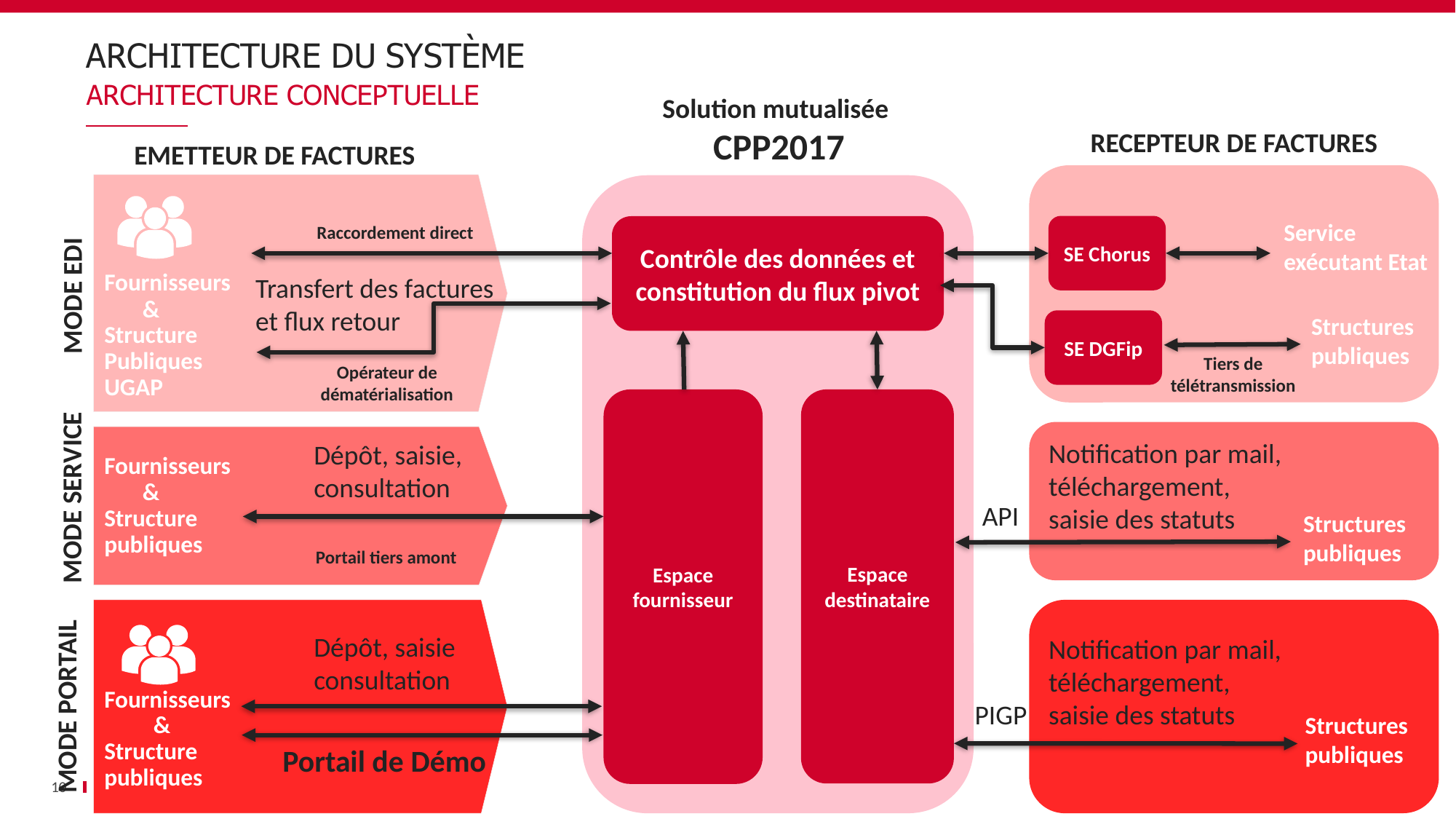

# Architecture du système
Architecture conceptuelle
Solution mutualisée
CPP2017
RECEPTEUR DE FACTURES
EMETTEUR DE FACTURES

Fournisseurs
       &
Structure
Publiques
UGAP

Service exécutant Etat
Raccordement direct
SE Chorus
Contrôle des données et constitution du flux pivot
Transfert des factures et flux retour
MODE EDI
Structures publiques
SE DGFip
Tiers de télétransmission
Opérateur de dématérialisation
Espace fournisseur
Espace destinataire

Fournisseurs
       &
Structure
publiques

Notification par mail,
téléchargement, saisie des statuts
Dépôt, saisie,
consultation
MODE SERVICE
API
Structures publiques
Portail tiers amont

Fournisseurs
         &
Structure
publiques

Dépôt, saisie consultation

Notification par mail, téléchargement,
saisie des statuts
MODE PORTAIL
PIGP
Structures publiques
Portail de Démo
10
Soutenance de contrat de professionalisation